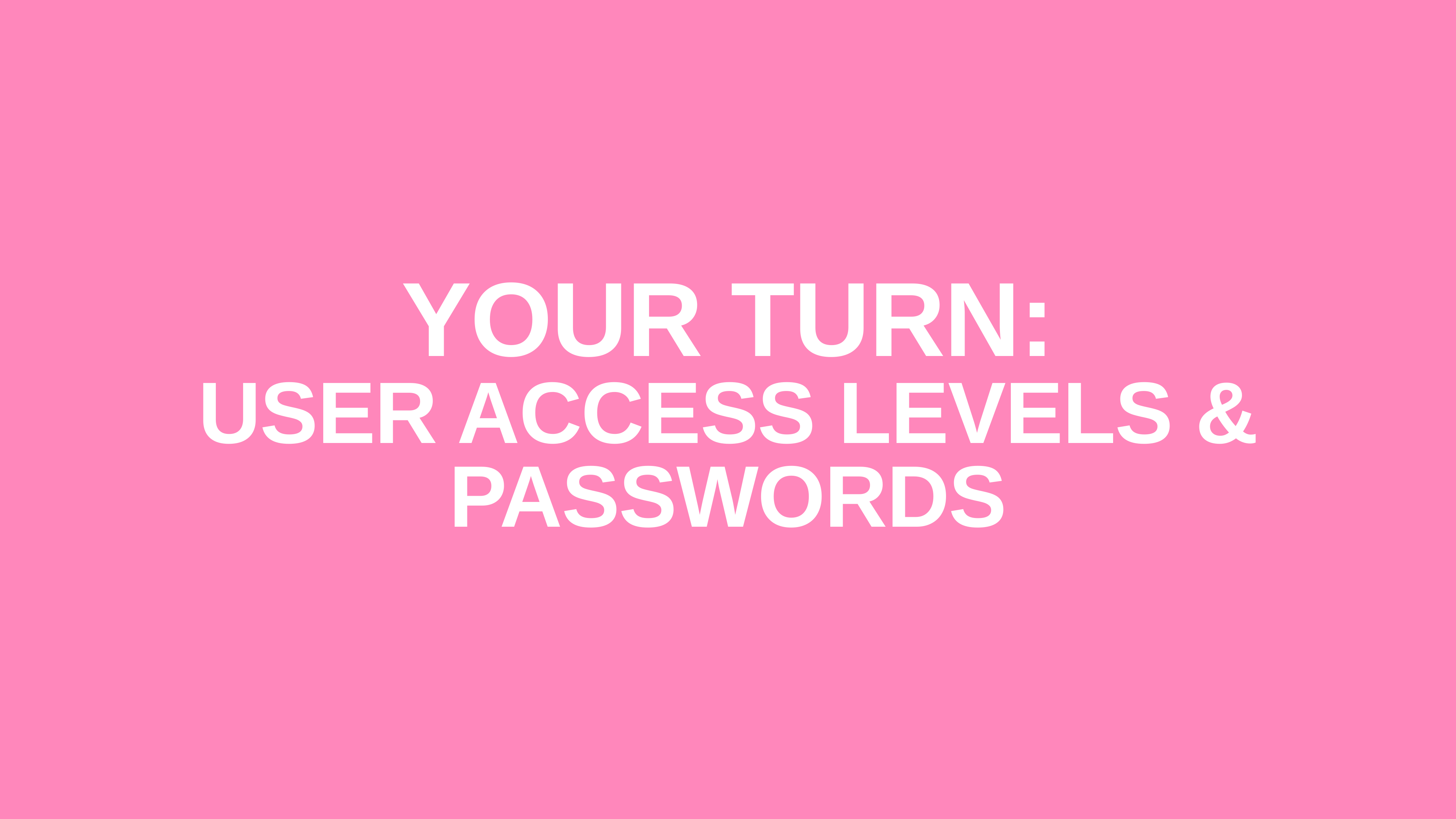

Your turn:
User Access levels & Passwords